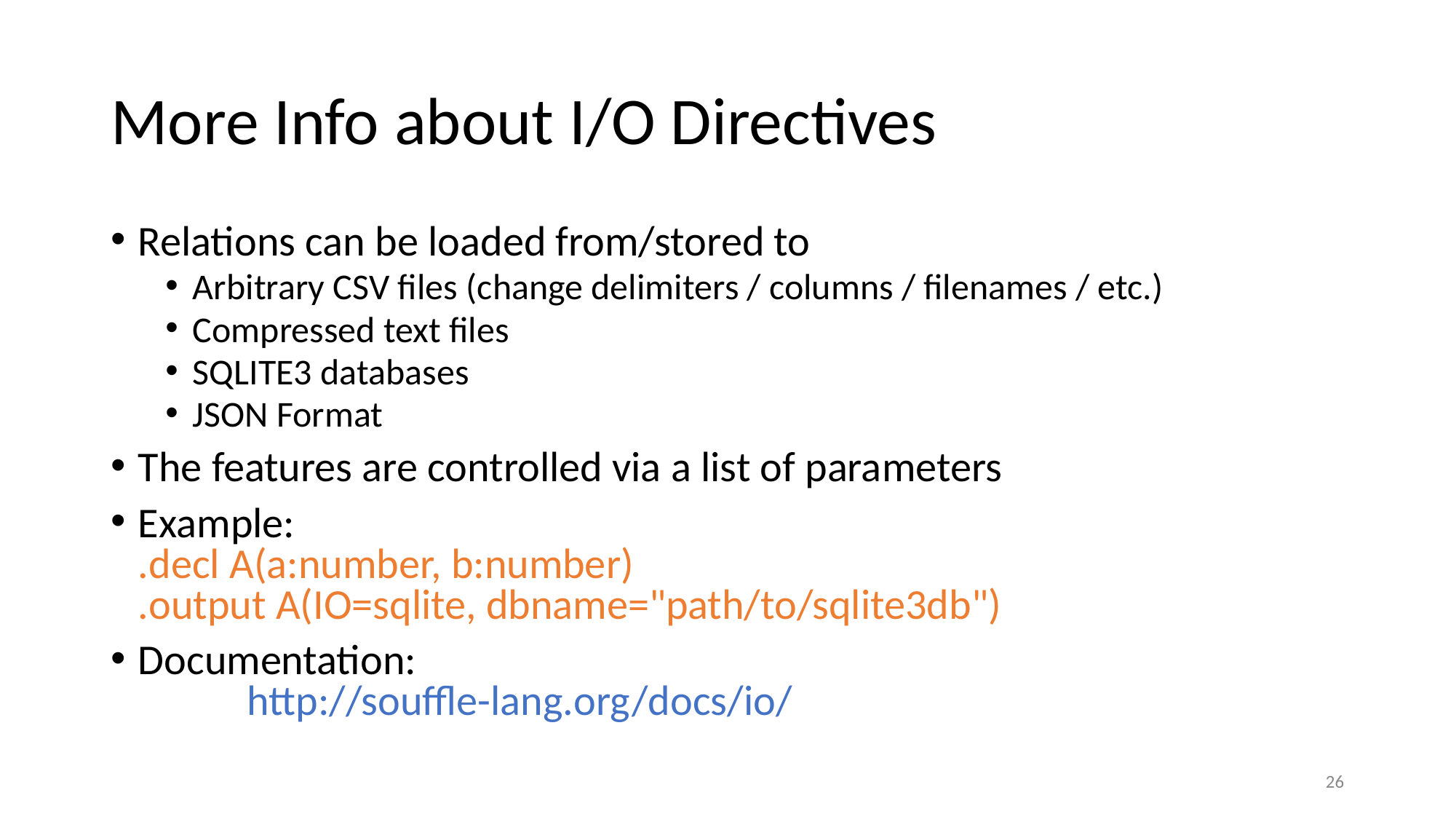

# More Info about I/O Directives
Relations can be loaded from/stored to
Arbitrary CSV files (change delimiters / columns / filenames / etc.)
Compressed text files
SQLITE3 databases
JSON Format
The features are controlled via a list of parameters
Example:
.decl A(a:number, b:number)
.output A(IO=sqlite, dbname="path/to/sqlite3db")
Documentation:
	http://souffle-lang.org/docs/io/
26